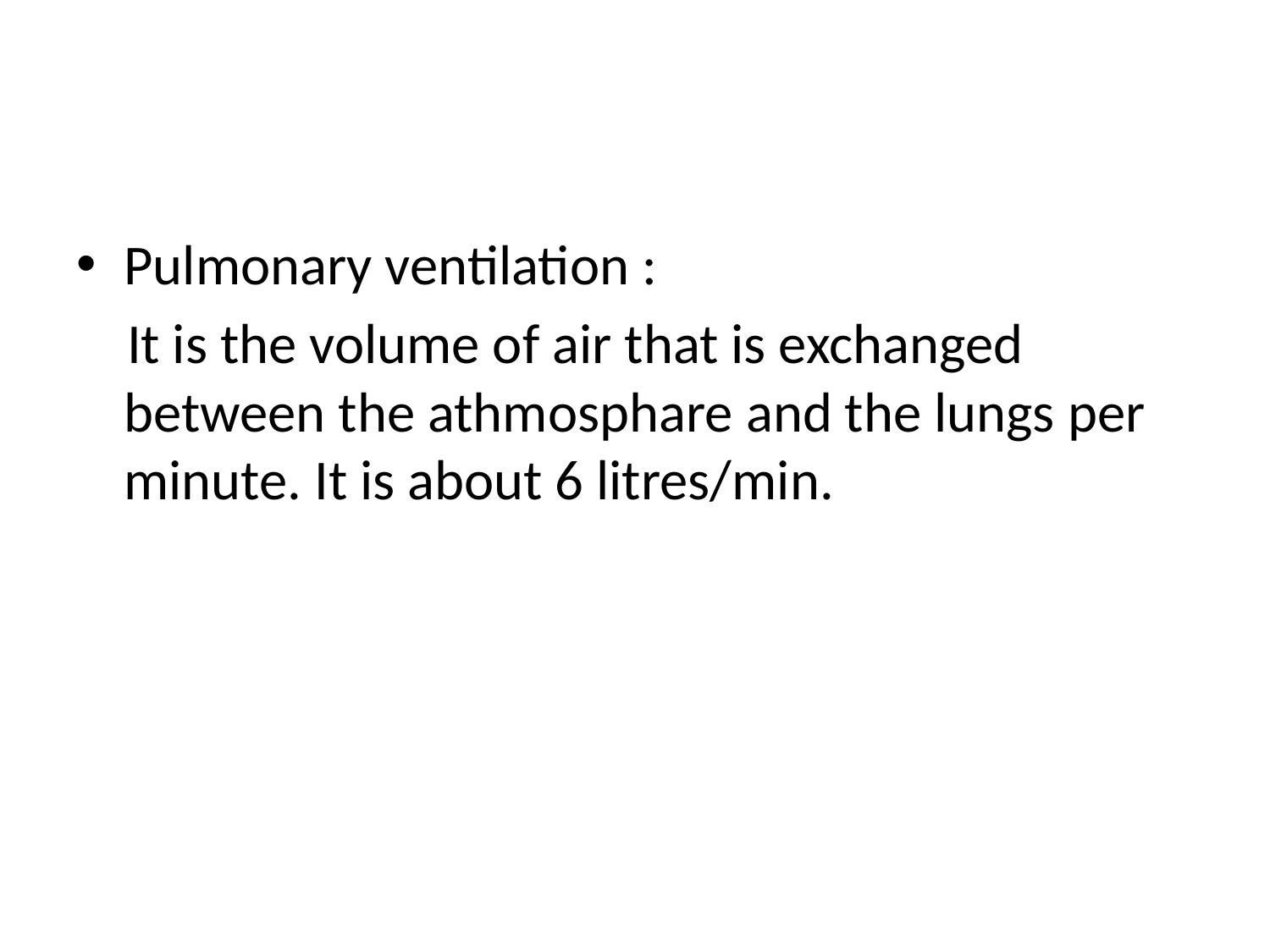

#
Pulmonary ventilation :
    It is the volume of air that is exchanged between the athmosphare and the lungs per minute. It is about 6 litres/min.